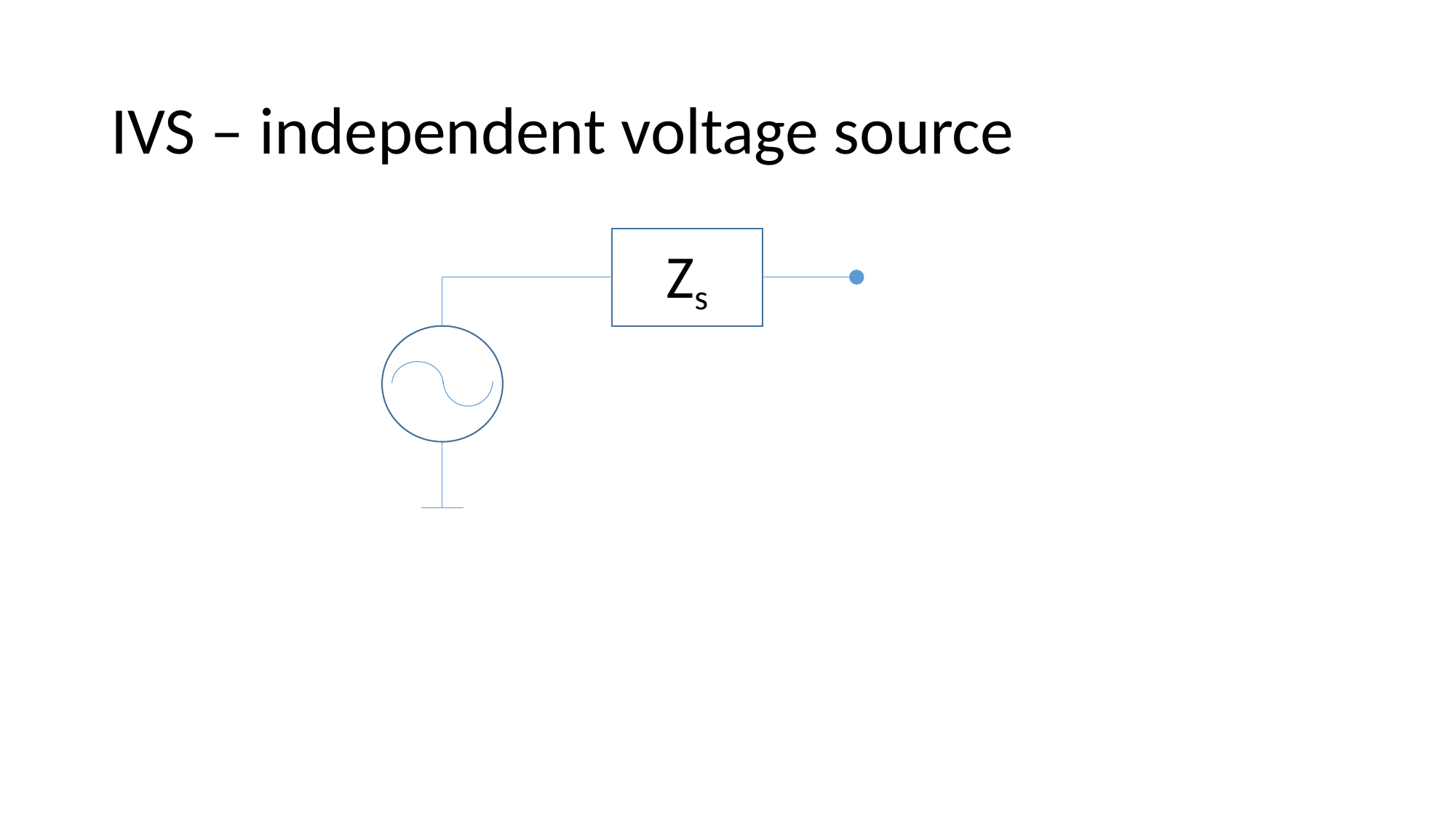

# IVS – independent voltage source
Zs